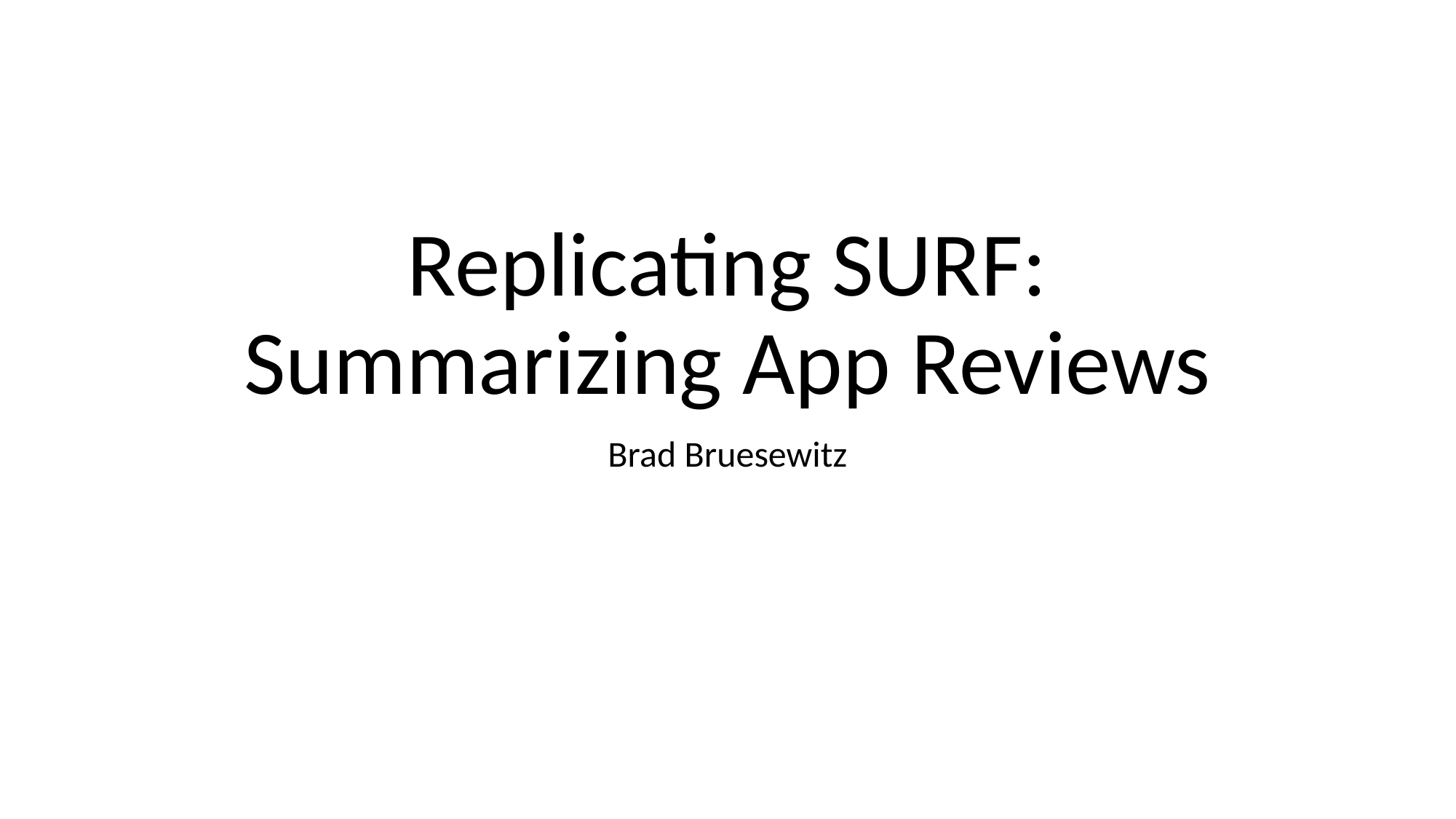

# Replicating SURF: Summarizing App Reviews
Brad Bruesewitz